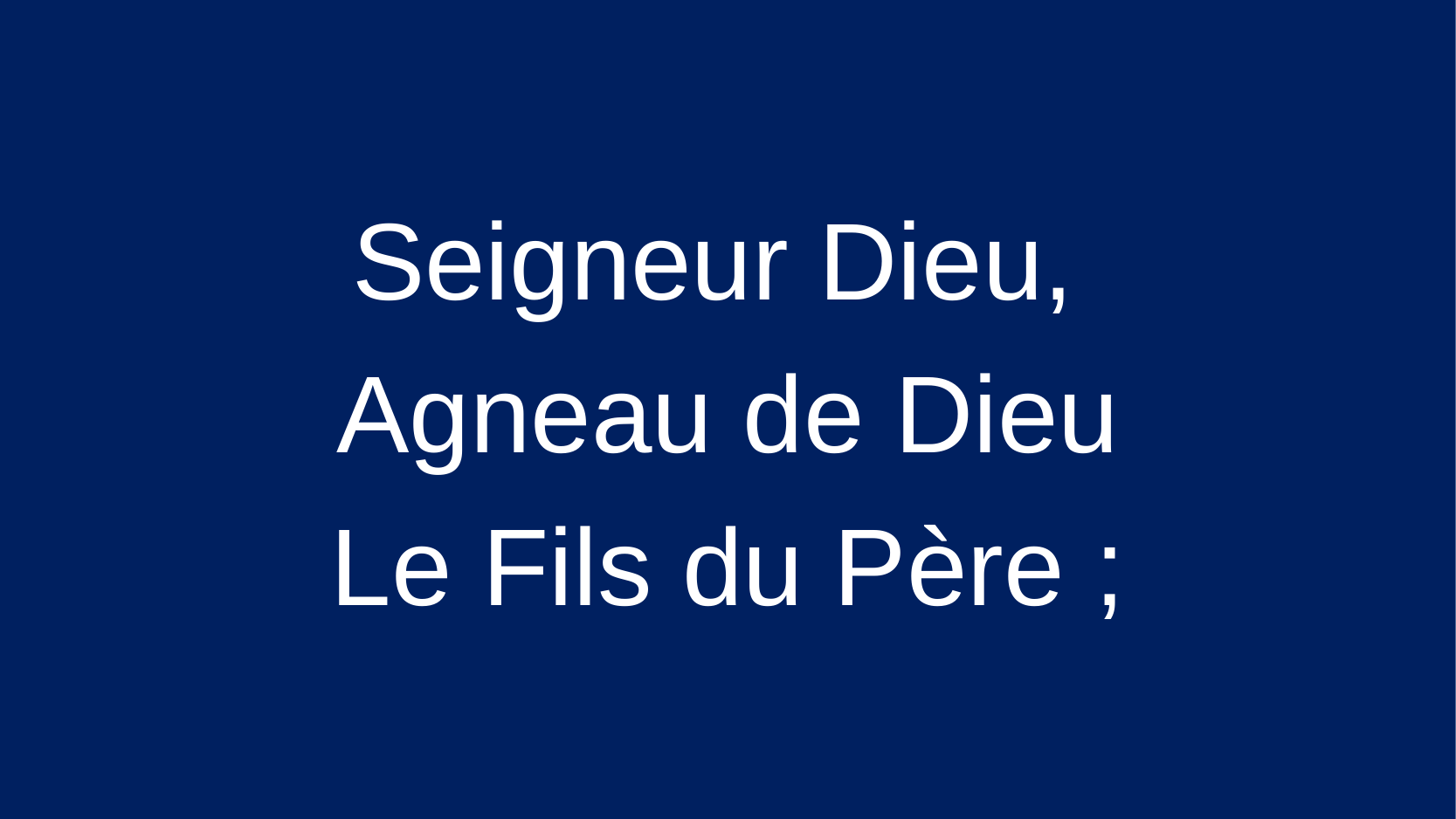

Seigneur Dieu,
Agneau de Dieu
Le Fils du Père ;